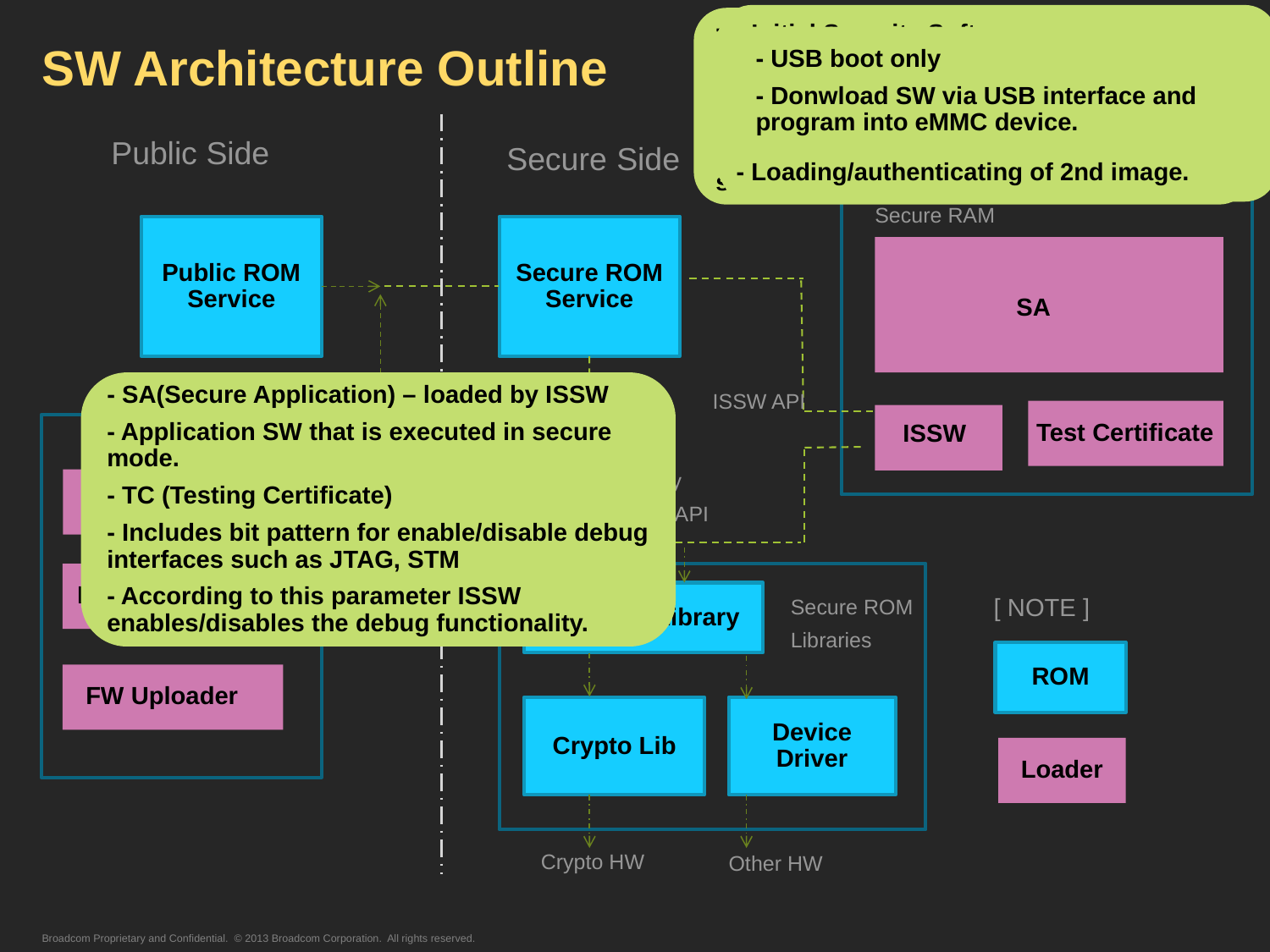

- Load verify and execute ISSW.
- Also initialize secure resources.
- Handles entry/exit from/to S/NS modes
- For public ROM internal use
- Provides access for Secure mode, and called only by Public ROM for security reasons.
- Communication btw S & NS mode uses shared memory called Inter connect RAM
- Initial Security Software
- 1st external SW executed in secure mode.
- Initialization of secure peripherals
- Loading/authenticating of 2nd image.
- Used in both boot cases.
- Patch code for Public ROM
- OEMs also use RAMSET in order to some early changes in clk config for example.
- eMMC boot only
- Perform SBSC settings.
- Download OS image to SDRAM.
- USB boot only
- Donwload SW via USB interface and program into eMMC device.
# SW Architecture Outline
To access HW resources(crypto engines) from Secure ROM service
Public Side
Secure Side

Secure RAM
Public ROM Service
Secure ROM Service

SA
- SA(Secure Application) – loaded by ISSW
- Application SW that is executed in secure mode.
- TC (Testing Certificate)
- Includes bit pattern for enable/disable debug interfaces such as JTAG, STM
- According to this parameter ISSW enables/disables the debug functionality.
ISSW API

Test Certificate
    ISSW
S3Cache (MERAM)

Security
Library API
RAMSET

R-loader (eMMC)
Renasas Library
[ NOTE ]
Secure ROM
Libraries
ROM

FW Uploader
Crypto Lib
Device Driver
Loader
  Crypto HW
Other HW

Broadcom Proprietary and Confidential.  © 2013 Broadcom Corporation.  All rights reserved.